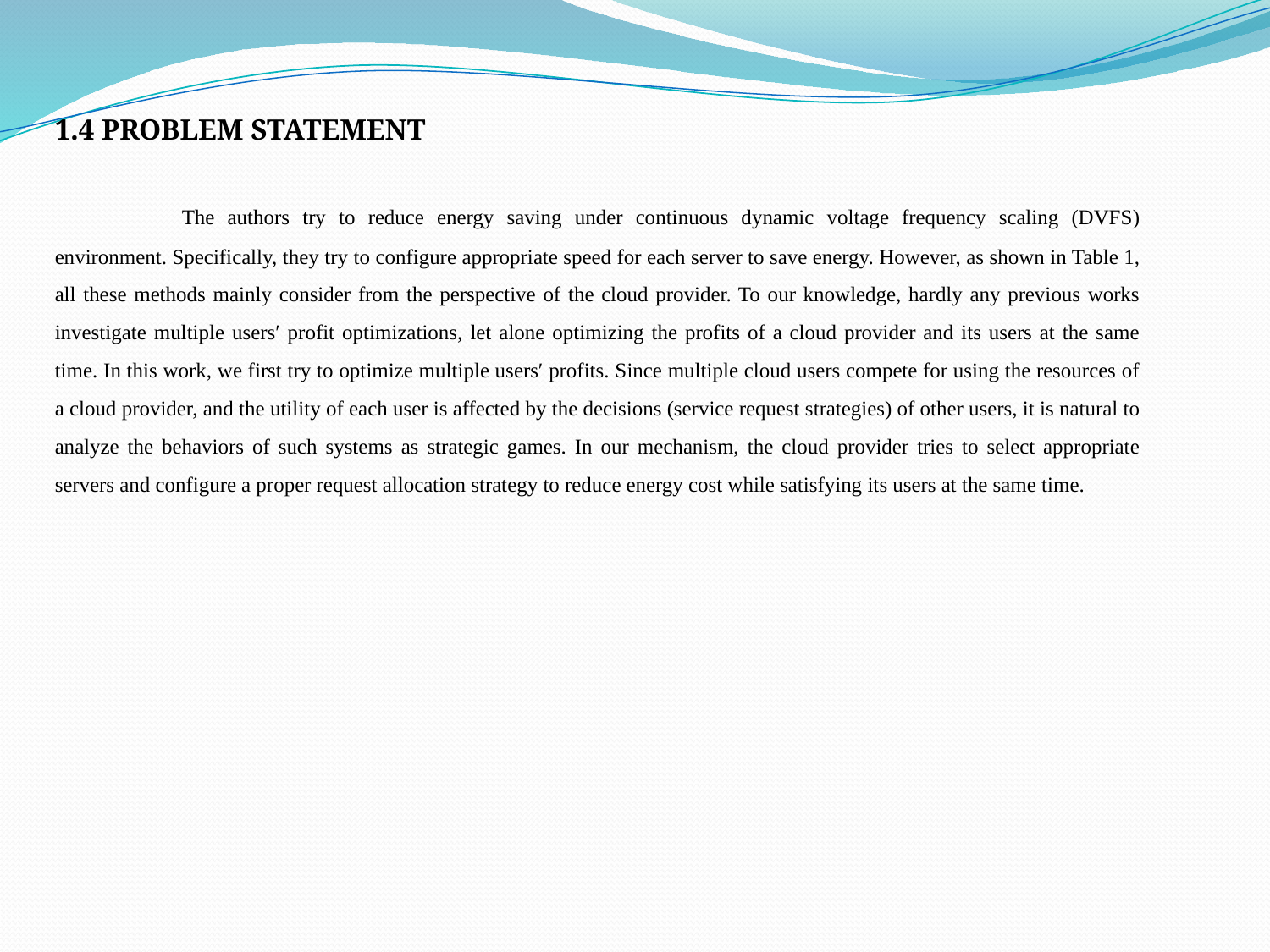

1.4 PROBLEM STATEMENT

	The authors try to reduce energy saving under continuous dynamic voltage frequency scaling (DVFS) environment. Specifically, they try to configure appropriate speed for each server to save energy. However, as shown in Table 1, all these methods mainly consider from the perspective of the cloud provider. To our knowledge, hardly any previous works investigate multiple users′ profit optimizations, let alone optimizing the profits of a cloud provider and its users at the same time. In this work, we first try to optimize multiple users′ profits. Since multiple cloud users compete for using the resources of a cloud provider, and the utility of each user is affected by the decisions (service request strategies) of other users, it is natural to analyze the behaviors of such systems as strategic games. In our mechanism, the cloud provider tries to select appropriate servers and configure a proper request allocation strategy to reduce energy cost while satisfying its users at the same time.